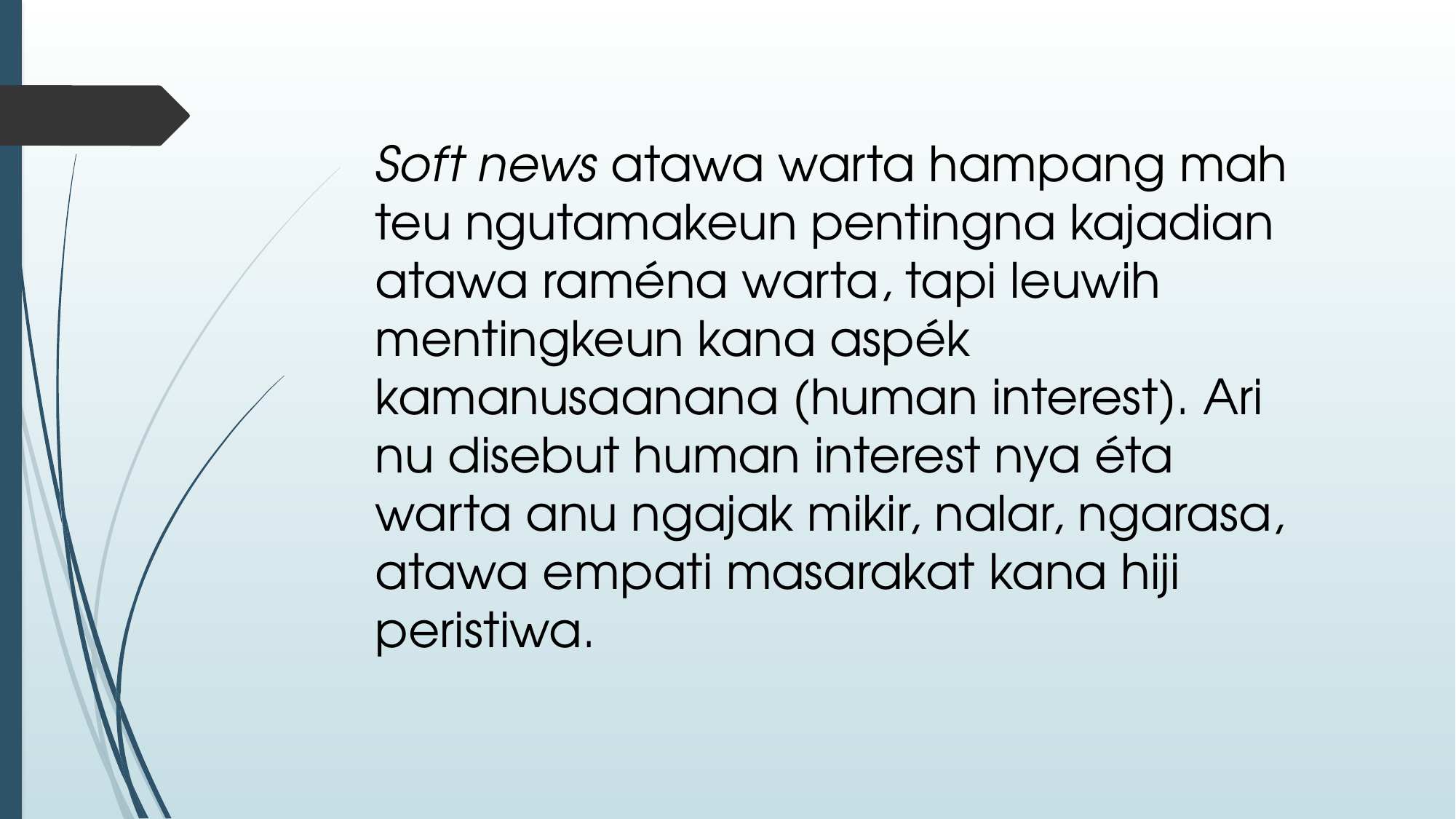

Soft news atawa warta hampang mah teu ngutamakeun pentingna kajadian atawa raména warta, tapi leuwih mentingkeun kana aspék kamanusaanana (human interest). Ari nu disebut human interest nya éta warta anu ngajak mikir, nalar, ngarasa, atawa empati masarakat kana hiji peristiwa.